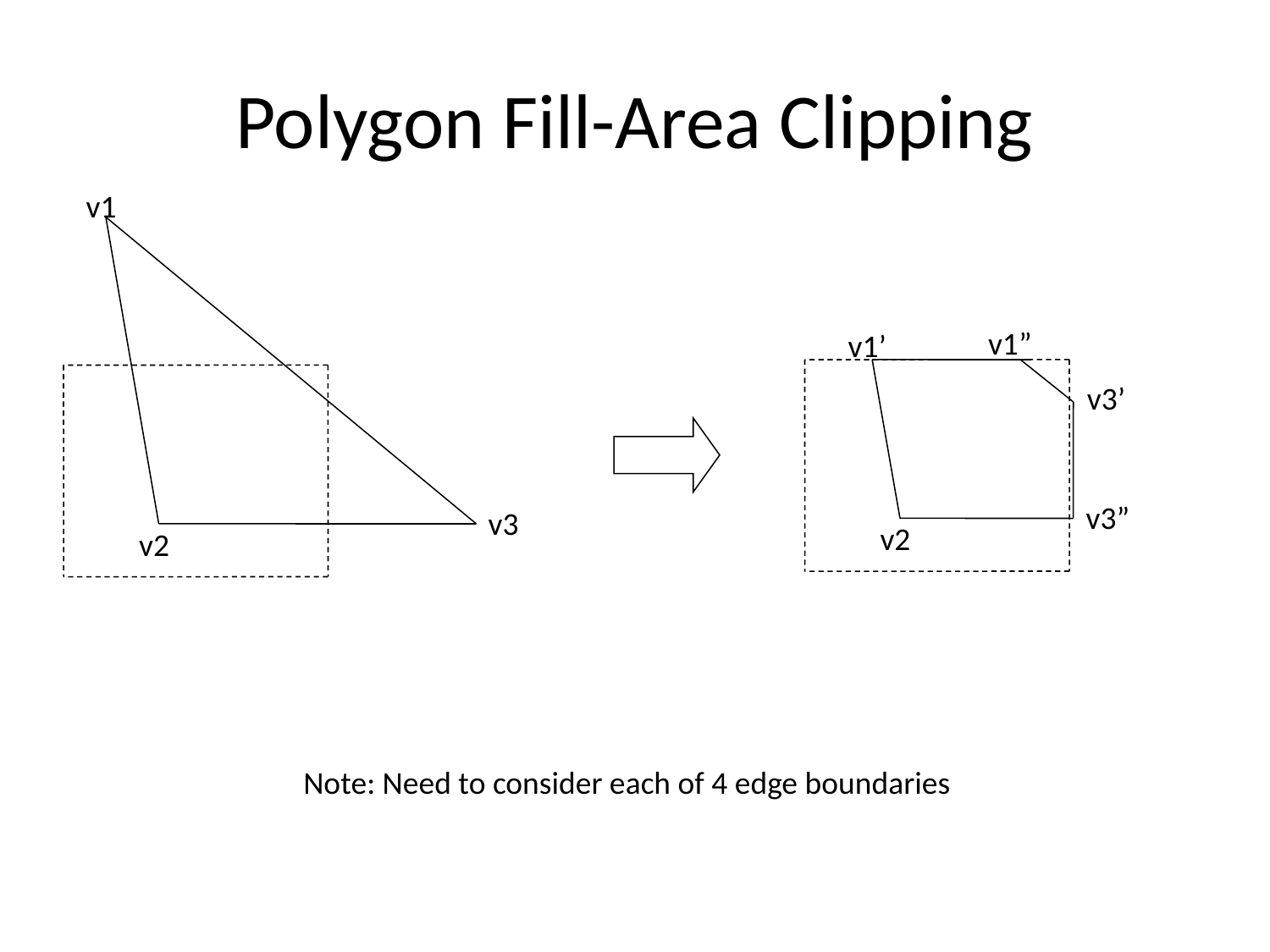

# Polygon Fill-Area Clipping
v1

v1”
v1’

v3’

v3”
v3
v2
v2

Note: Need to consider each of 4 edge boundaries